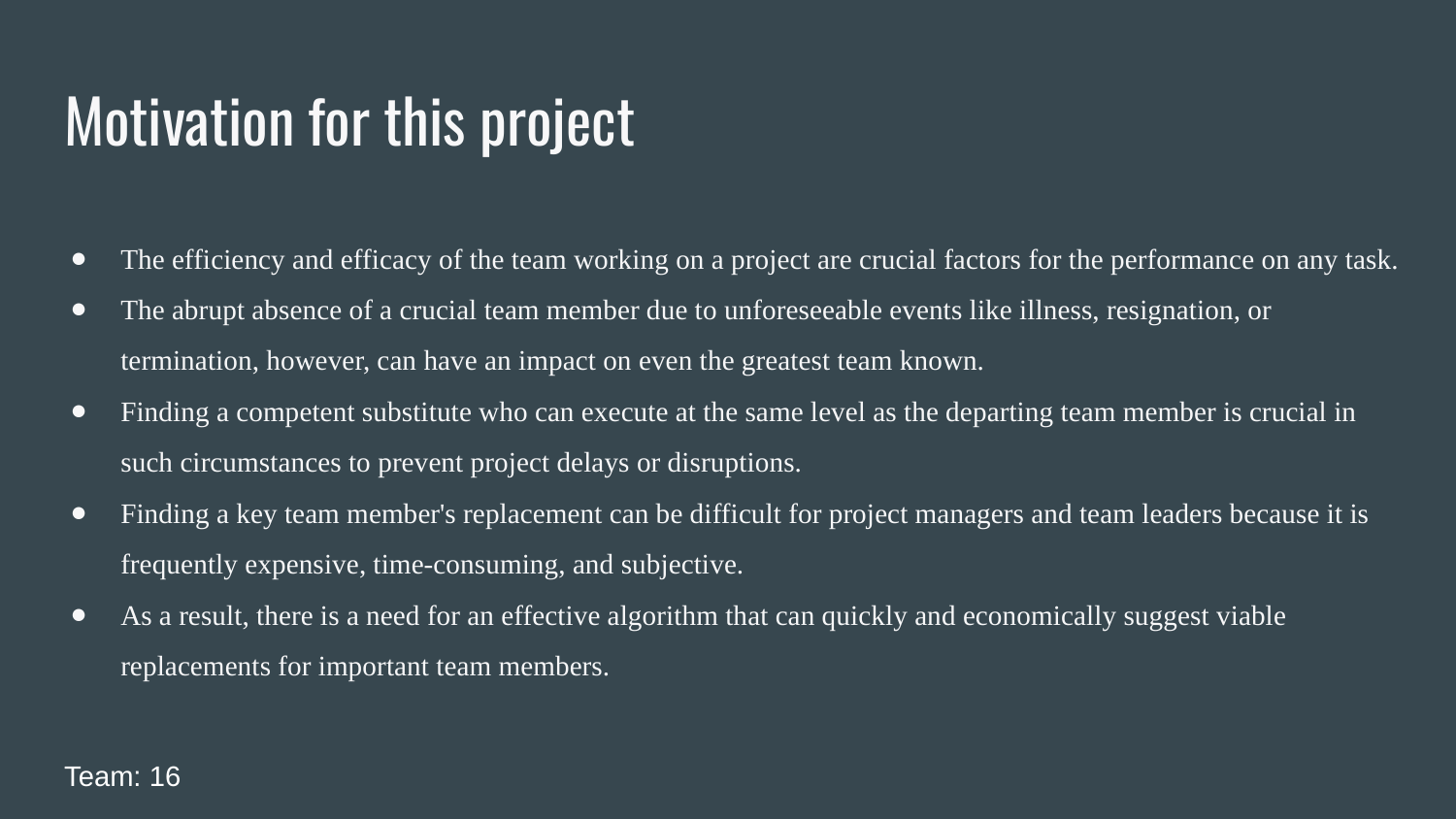

# Motivation for this project
The efficiency and efficacy of the team working on a project are crucial factors for the performance on any task.
The abrupt absence of a crucial team member due to unforeseeable events like illness, resignation, or termination, however, can have an impact on even the greatest team known.
Finding a competent substitute who can execute at the same level as the departing team member is crucial in such circumstances to prevent project delays or disruptions.
Finding a key team member's replacement can be difficult for project managers and team leaders because it is frequently expensive, time-consuming, and subjective.
As a result, there is a need for an effective algorithm that can quickly and economically suggest viable replacements for important team members.
Team: 16